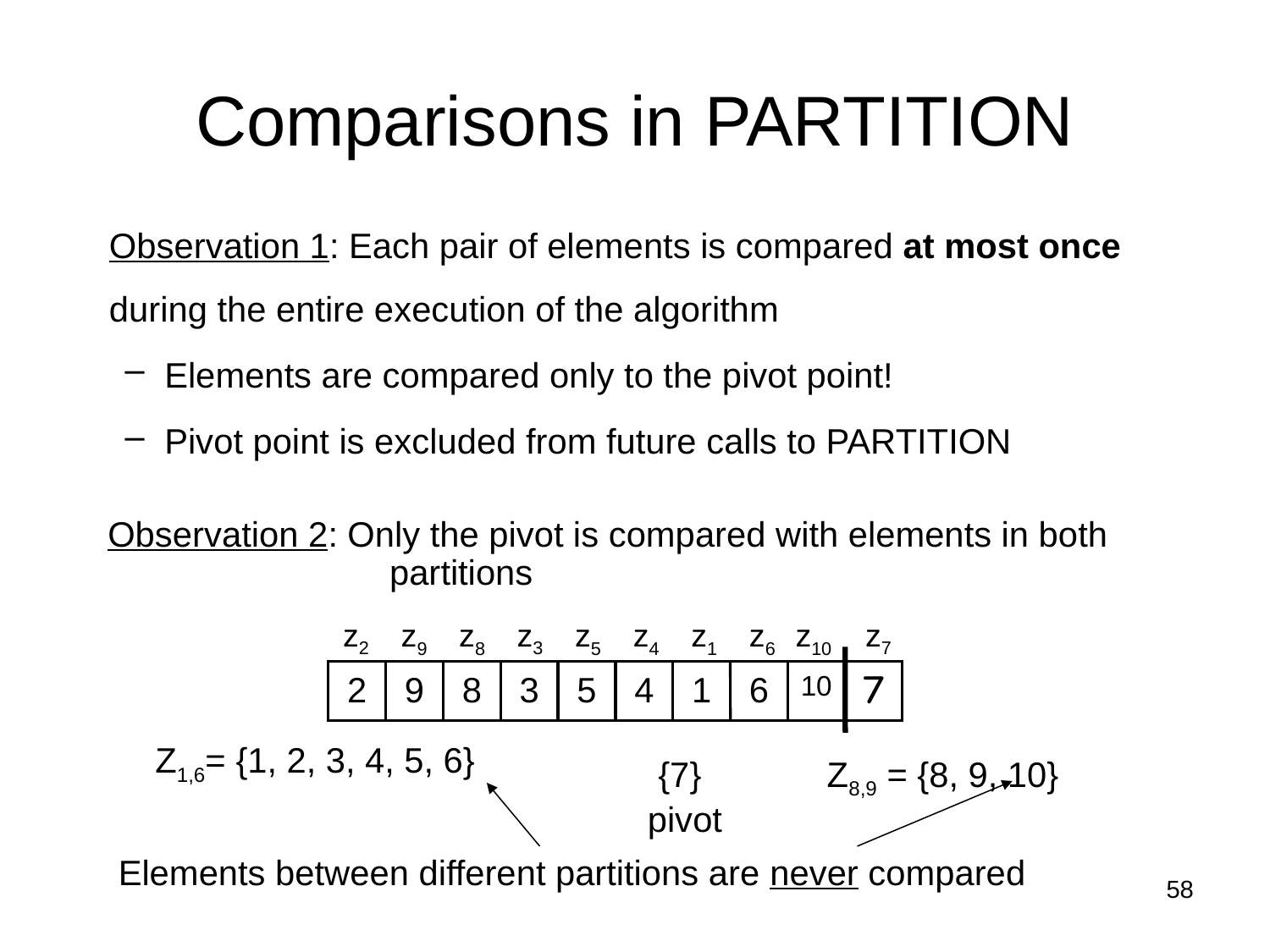

# Comparisons in PARTITION
	Observation 1: Each pair of elements is compared at most once during the entire execution of the algorithm
Elements are compared only to the pivot point!
Pivot point is excluded from future calls to PARTITION
Observation 2: Only the pivot is compared with elements in both 		           partitions
z2
z3
z7
z9
z8
z5
z4
z1
z6
z10

2
9
8
3
5
4
1
6

10
7
Z1,6= {1, 2, 3, 4, 5, 6}
{7}
Z8,9 = {8, 9, 10}

pivot
Elements between different partitions are never compared
58